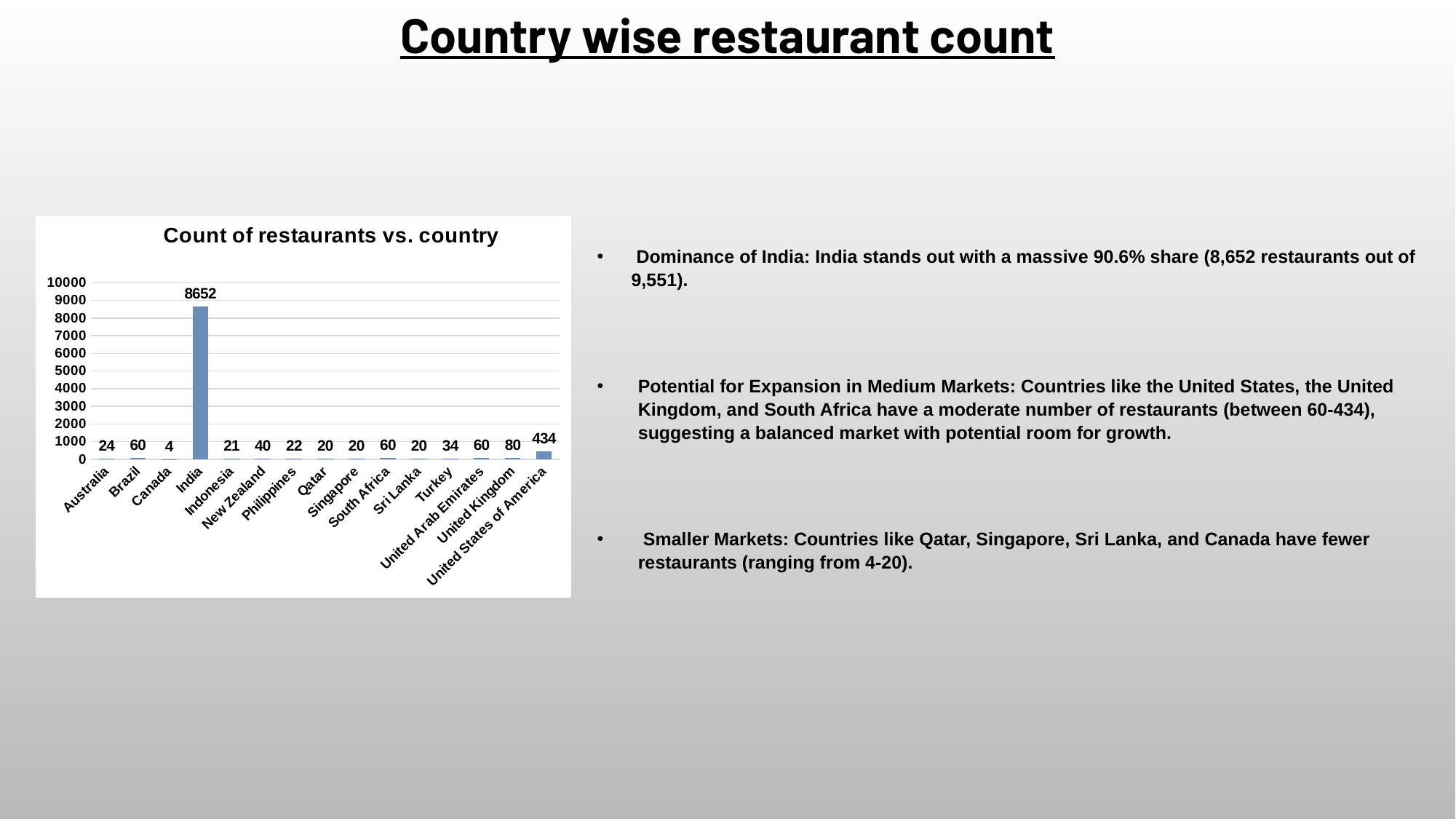

Country wise restaurant count

### Chart: Count of restaurants vs. country

| Category | Total |
|---|---|
| Australia | 24.0 |
| Brazil | 60.0 |
| Canada | 4.0 |
| India | 8652.0 |
| Indonesia | 21.0 |
| New Zealand | 40.0 |
| Philippines | 22.0 |
| Qatar | 20.0 |
| Singapore | 20.0 |
| South Africa | 60.0 |
| Sri Lanka | 20.0 |
| Turkey | 34.0 |
| United Arab Emirates | 60.0 |
| United Kingdom | 80.0 |
| United States of America | 434.0 |
 Dominance of India: India stands out with a massive 90.6% share (8,652 restaurants out of 9,551).

Potential for Expansion in Medium Markets: Countries like the United States, the United Kingdom, and South Africa have a moderate number of restaurants (between 60-434), suggesting a balanced market with potential room for growth.

 Smaller Markets: Countries like Qatar, Singapore, Sri Lanka, and Canada have fewer restaurants (ranging from 4-20).